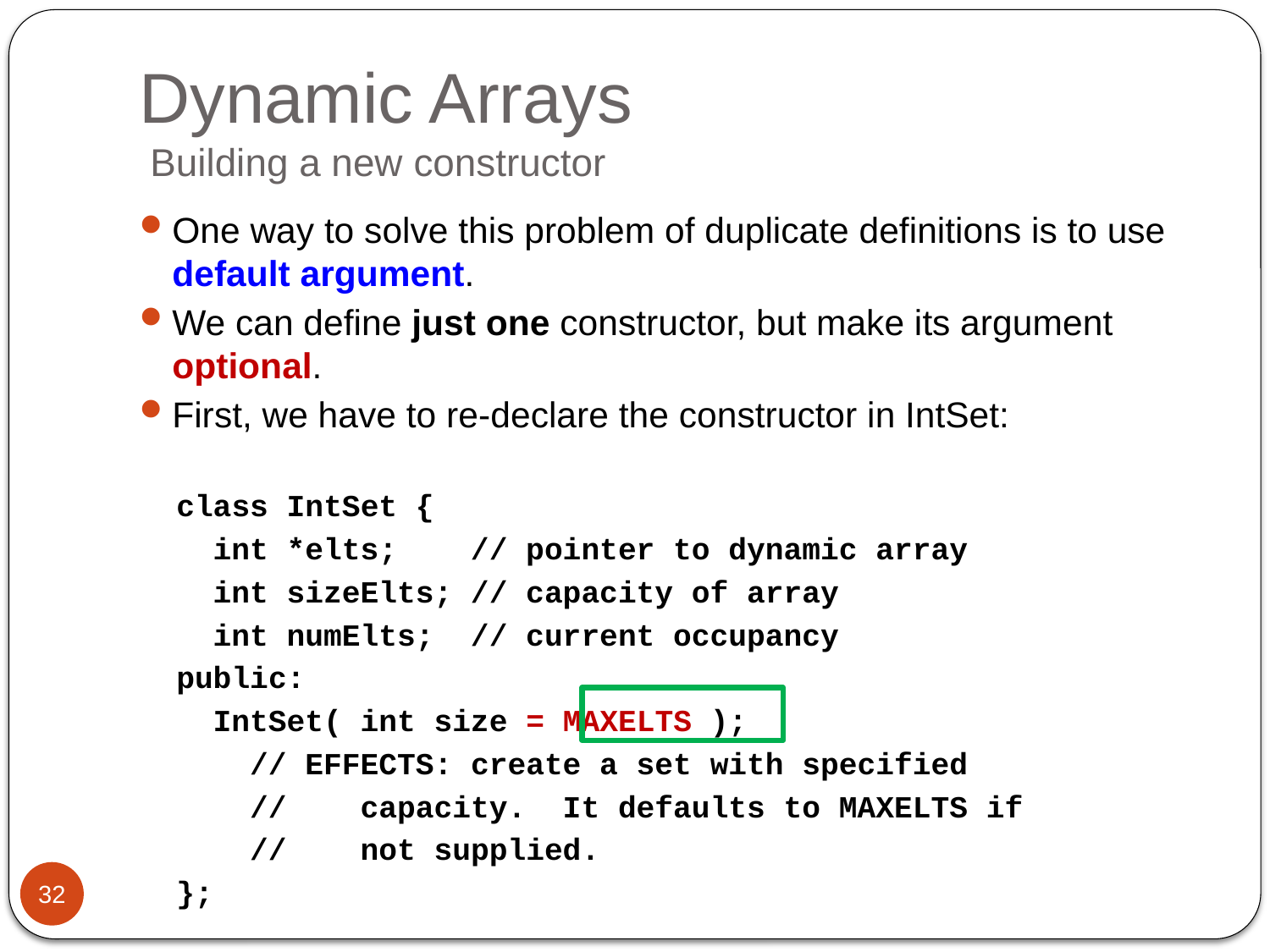

# Dynamic Arrays Building a new constructor
One way to solve this problem of duplicate definitions is to use default argument.
We can define just one constructor, but make its argument optional.
First, we have to re-declare the constructor in IntSet:

  class IntSet {
    int *elts;    // pointer to dynamic array
    int sizeElts; // capacity of array
    int numElts;  // current occupancy
  public:
    IntSet( int size = MAXELTS );
      // EFFECTS: create a set with specified
      //    capacity.  It defaults to MAXELTS if
      //    not supplied.
  };

32